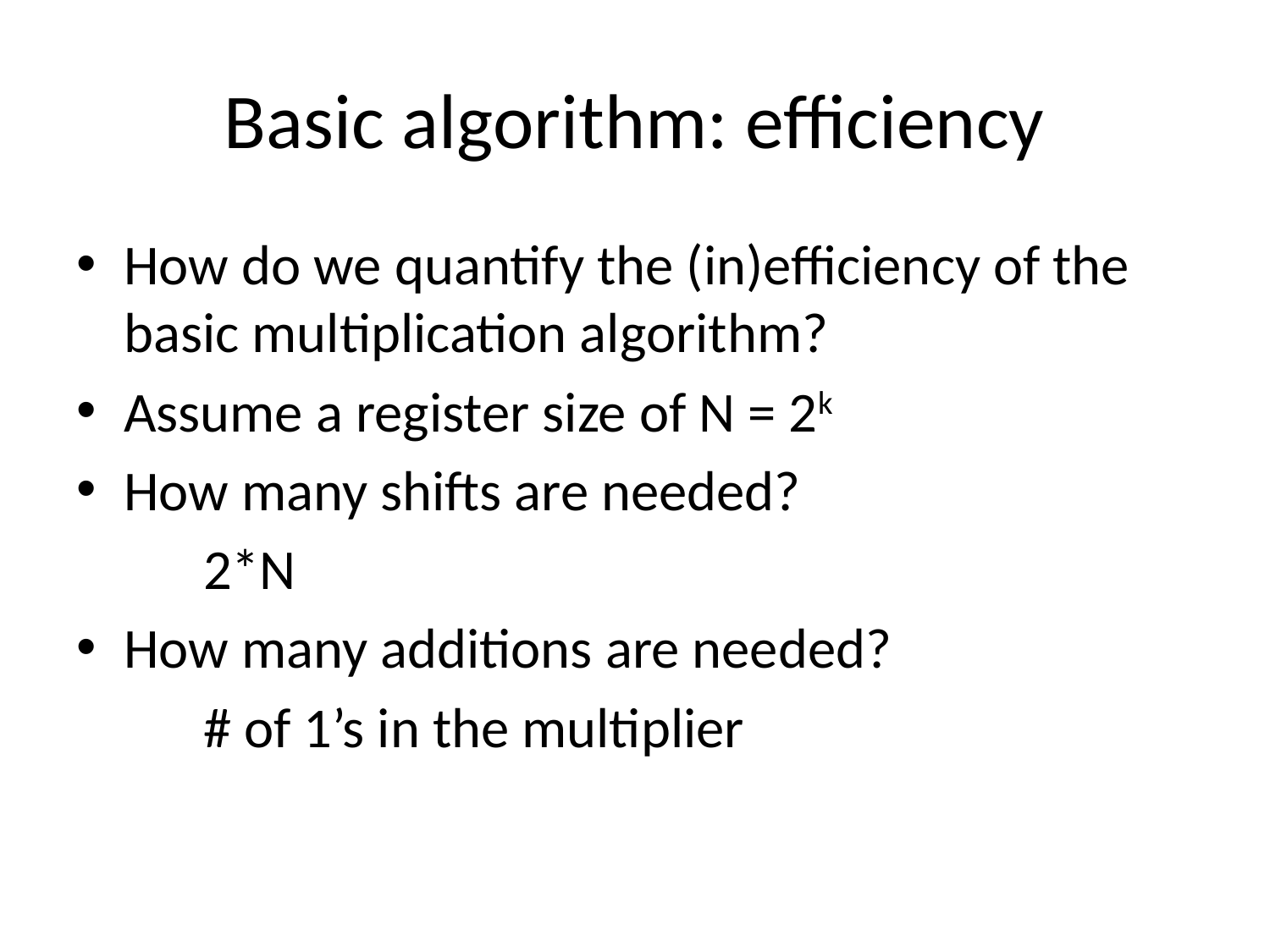

# Basic algorithm: efficiency
How do we quantify the (in)efficiency of the basic multiplication algorithm?
Assume a register size of N = 2k
How many shifts are needed?
	2*N
How many additions are needed?
	# of 1’s in the multiplier